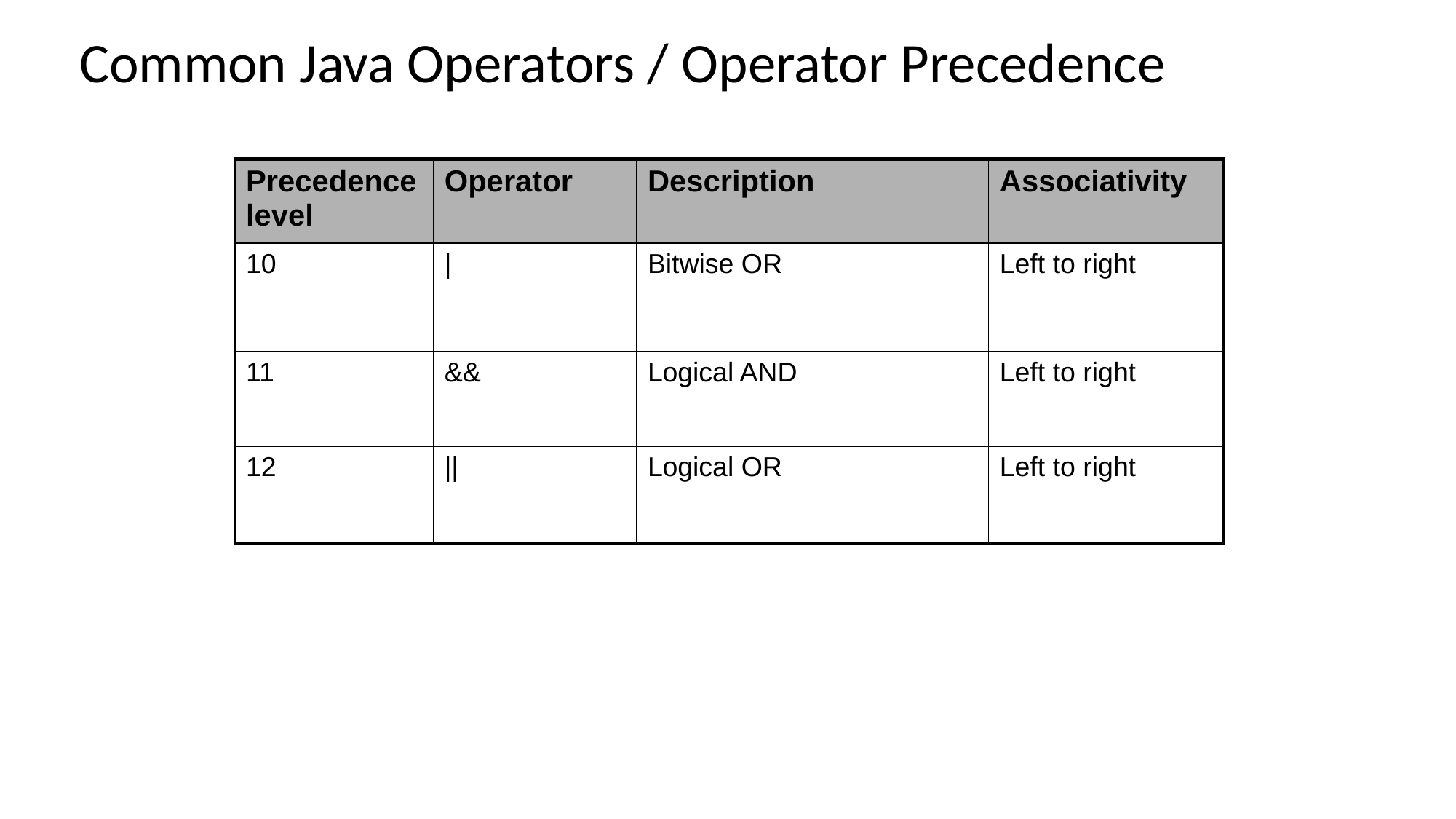

# Common Java Operators / Operator Precedence
| Precedence level | Operator | Description | Associativity |
| --- | --- | --- | --- |
| 10 | | | Bitwise OR | Left to right |
| 11 | && | Logical AND | Left to right |
| 12 | || | Logical OR | Left to right |